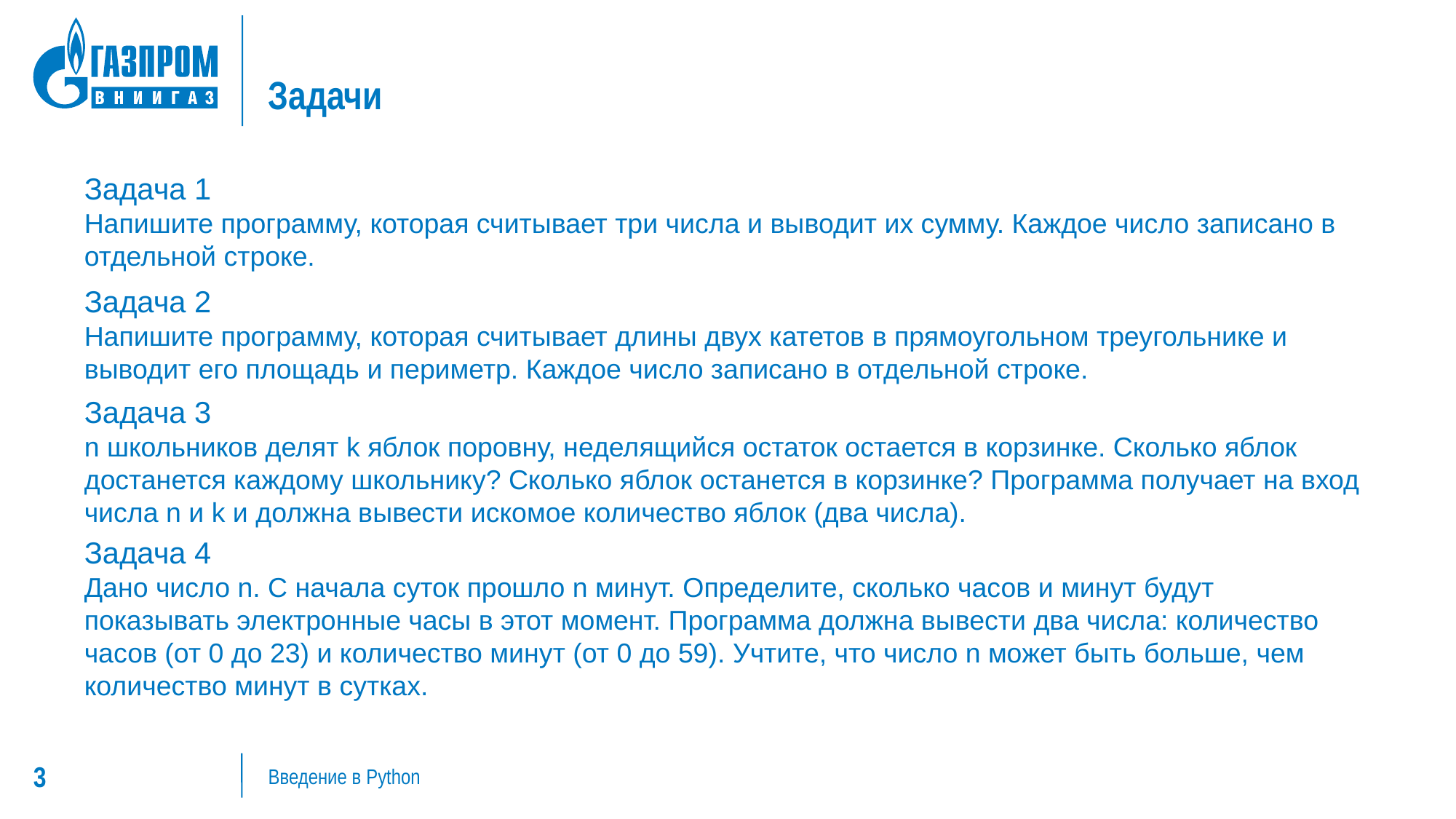

# Задачи
Задача 1
Напишите программу, которая считывает три числа и выводит их сумму. Каждое число записано в отдельной строке.
Задача 2
Напишите программу, которая считывает длины двух катетов в прямоугольном треугольнике и выводит его площадь и периметр. Каждое число записано в отдельной строке.
Задача 3
n школьников делят k яблок поровну, неделящийся остаток остается в корзинке. Сколько яблок достанется каждому школьнику? Сколько яблок останется в корзинке? Программа получает на вход числа n и k и должна вывести искомое количество яблок (два числа).
Задача 4
Дано число n. С начала суток прошло n минут. Определите, сколько часов и минут будут показывать электронные часы в этот момент. Программа должна вывести два числа: количество часов (от 0 до 23) и количество минут (от 0 до 59). Учтите, что число n может быть больше, чем количество минут в сутках.
Введение в Python